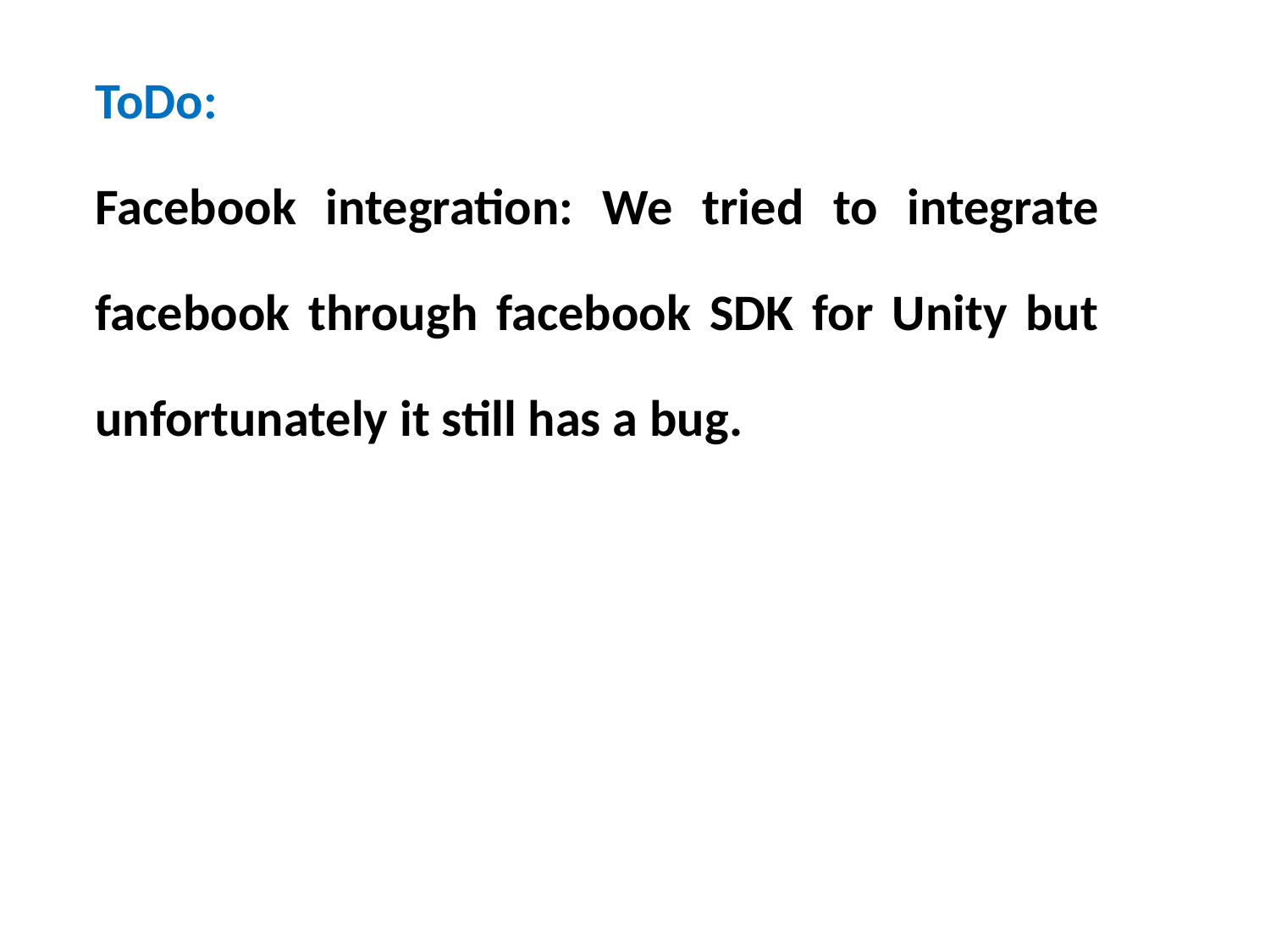

ToDo:
Facebook integration: We tried to integrate facebook through facebook SDK for Unity but unfortunately it still has a bug.